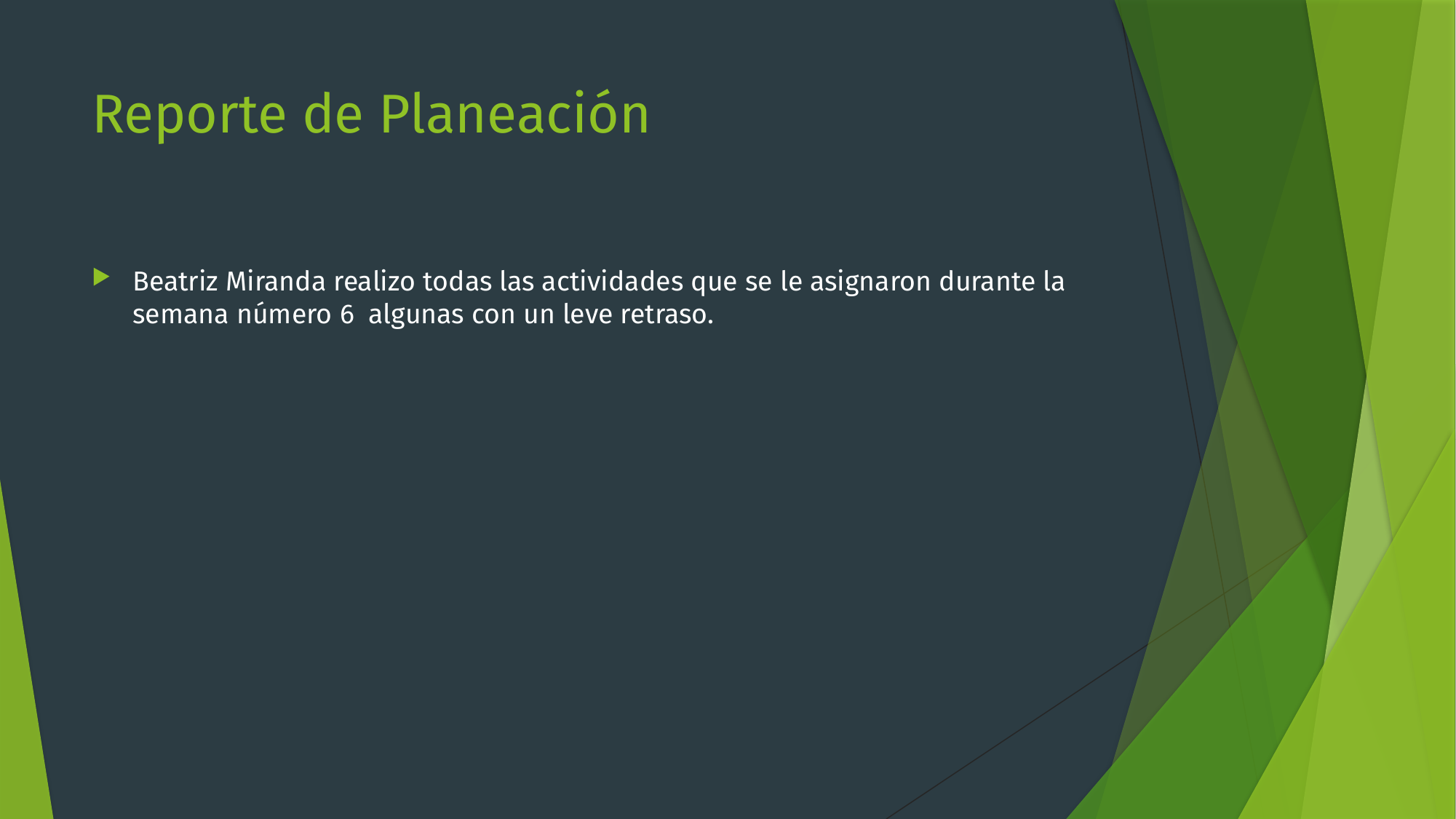

# Reporte de Planeación
Beatriz Miranda realizo todas las actividades que se le asignaron durante la semana número 6  algunas con un leve retraso.